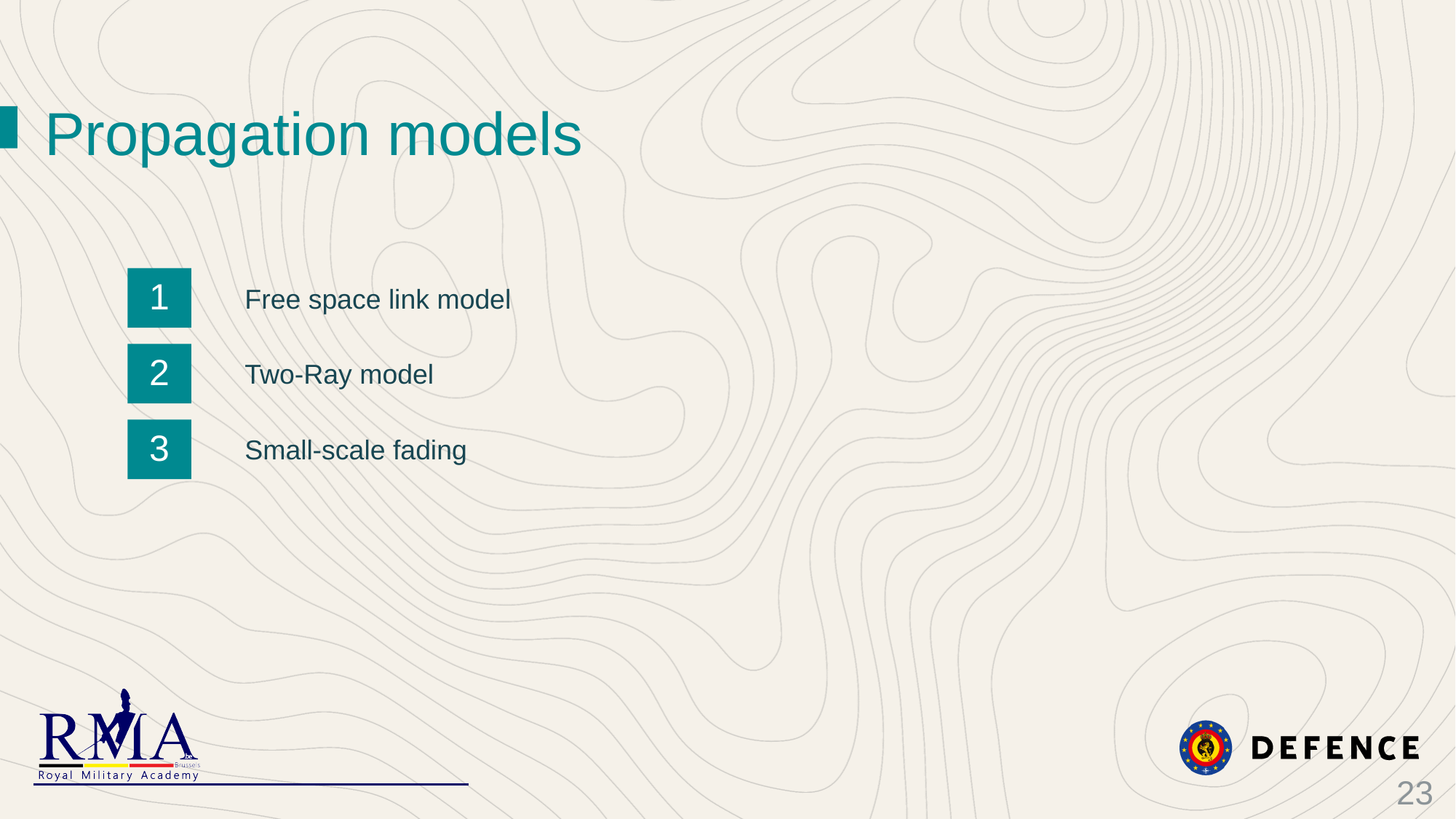

Propagation models
1
Free space link model
2
Two-Ray model
3
Small-scale fading